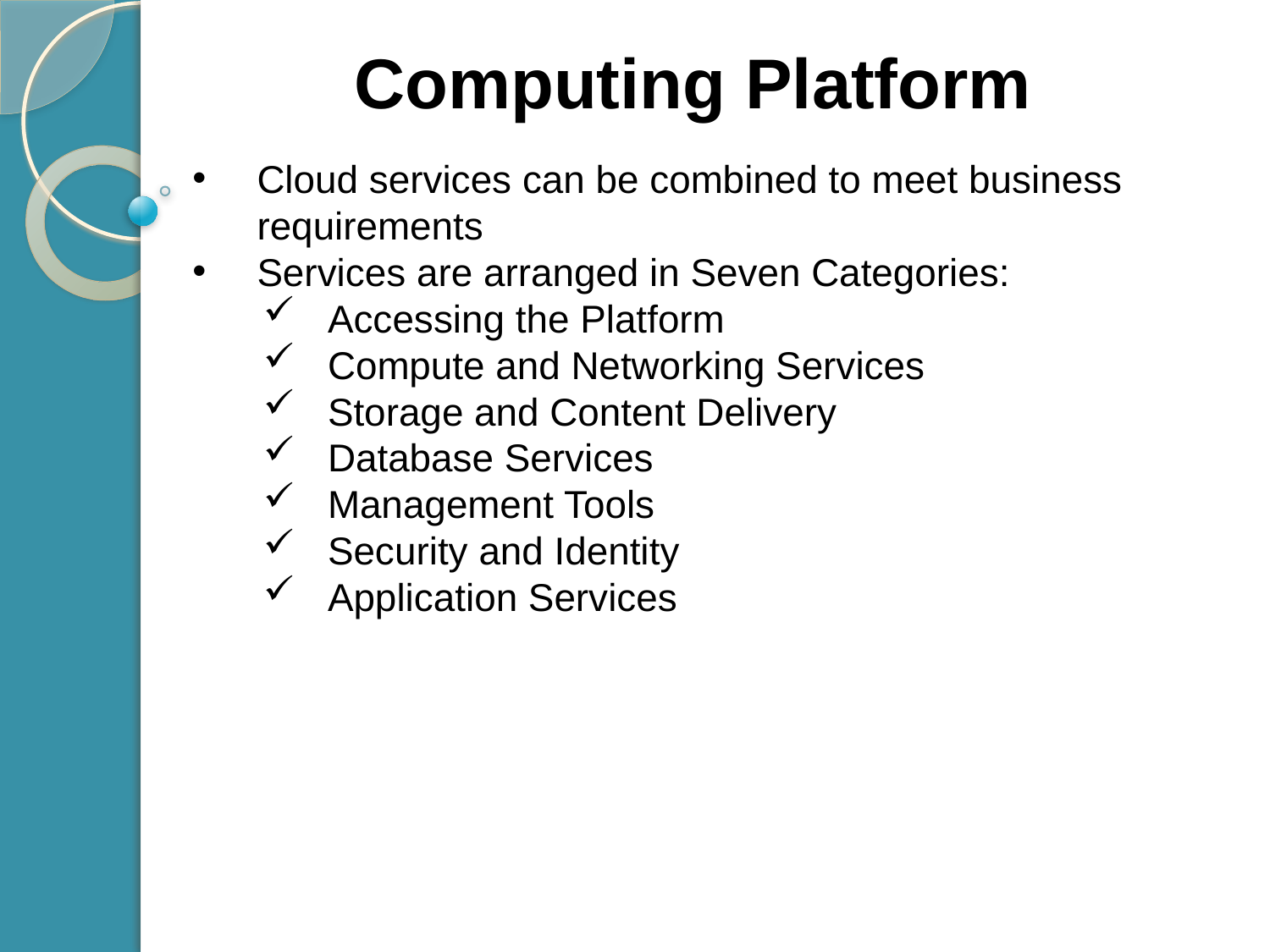

Computing Platform
Cloud services can be combined to meet business requirements
Services are arranged in Seven Categories:
Accessing the Platform
Compute and Networking Services
Storage and Content Delivery
Database Services
Management Tools
Security and Identity
Application Services